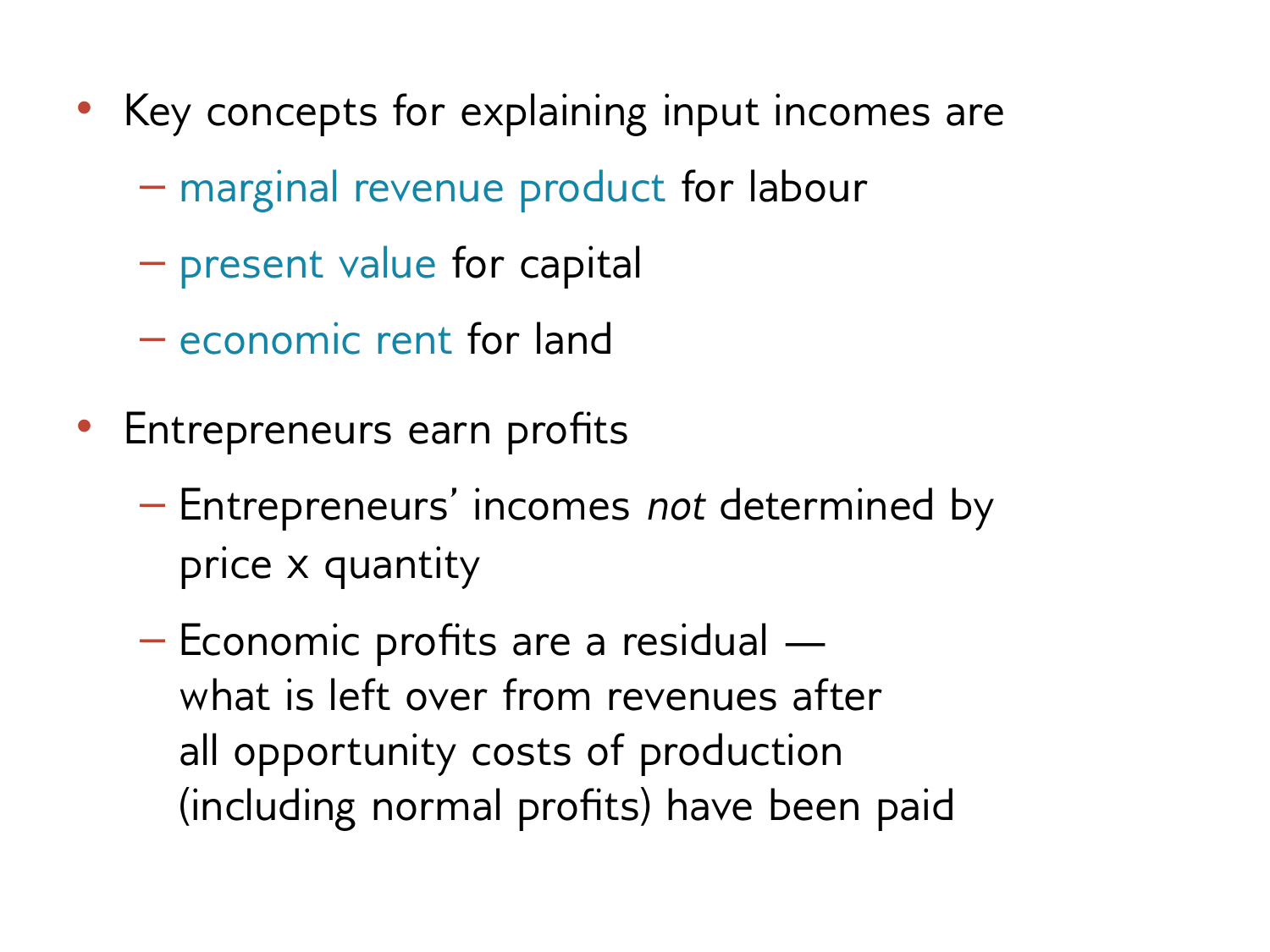

Key concepts for explaining input incomes are
marginal revenue product for labour
present value for capital
economic rent for land
Entrepreneurs earn profits
Entrepreneurs’ incomes not determined by
price x quantity
Economic profits are a residual —
what is left over from revenues after
all opportunity costs of production
(including normal profits) have been paid